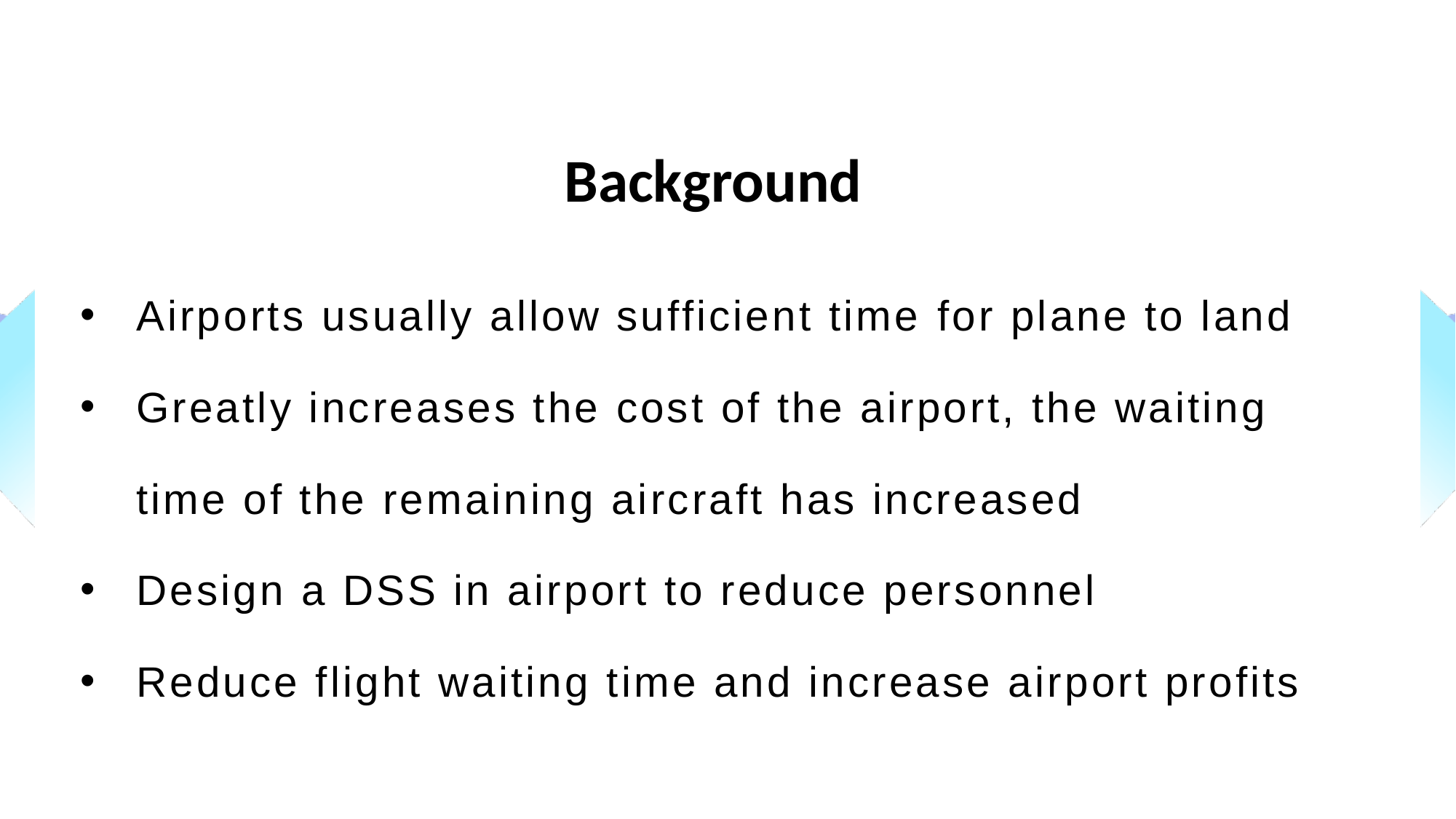

Background
Airports usually allow sufficient time for plane to land
Greatly increases the cost of the airport, the waiting time of the remaining aircraft has increased
Design a DSS in airport to reduce personnel
Reduce flight waiting time and increase airport profits